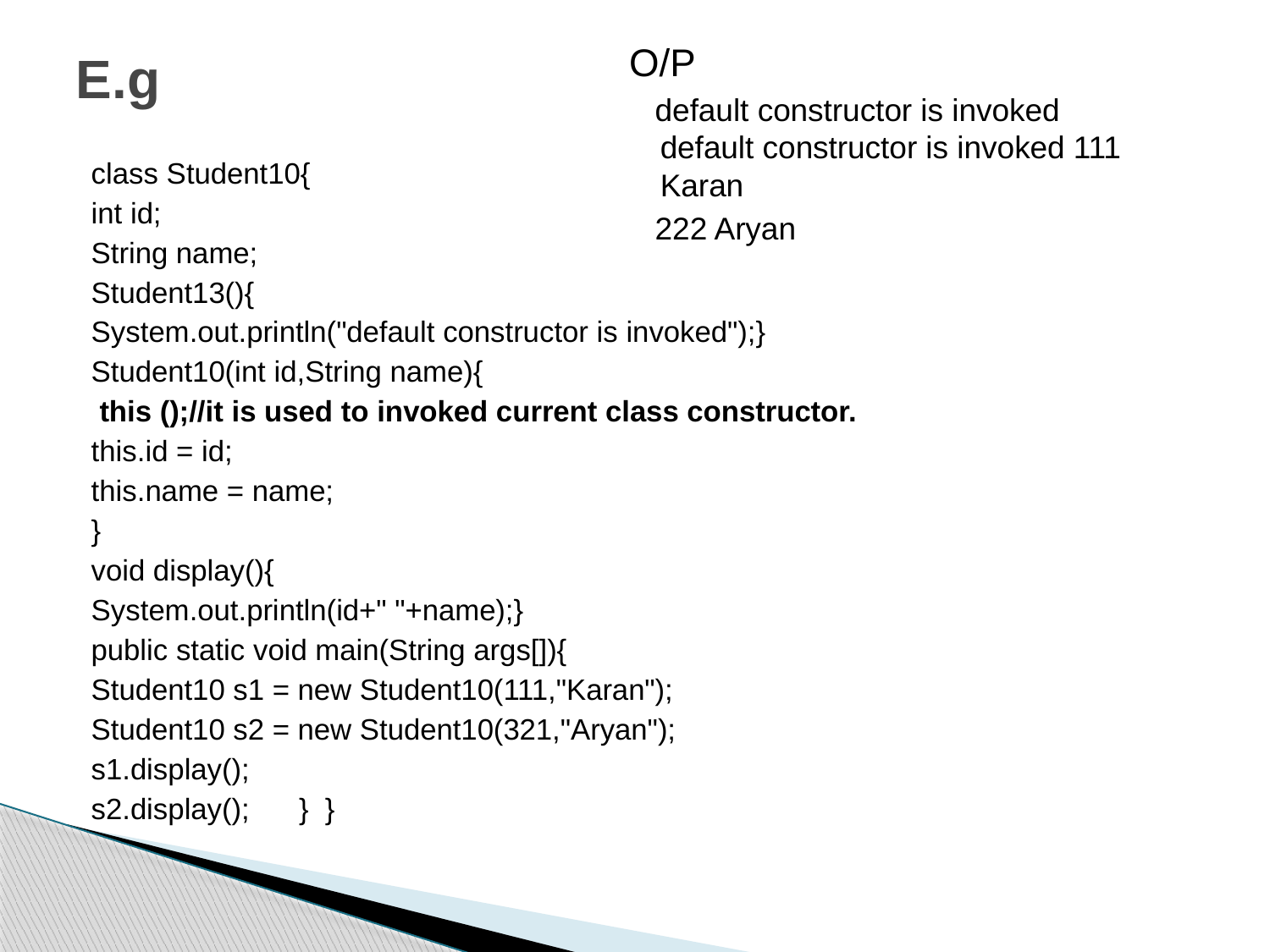

O/P
   default constructor is invoked
default constructor is invoked 111 Karan
   222 Aryan
# E.g
class Student10{
int id;
String name;
Student13(){
System.out.println("default constructor is invoked");}
Student10(int id,String name){
 this ();//it is used to invoked current class constructor.
this.id = id;
this.name = name;
}
void display(){
System.out.println(id+" "+name);}
public static void main(String args[]){
Student10 s1 = new Student10(111,"Karan");
Student10 s2 = new Student10(321,"Aryan");
s1.display();
s2.display();      }  }